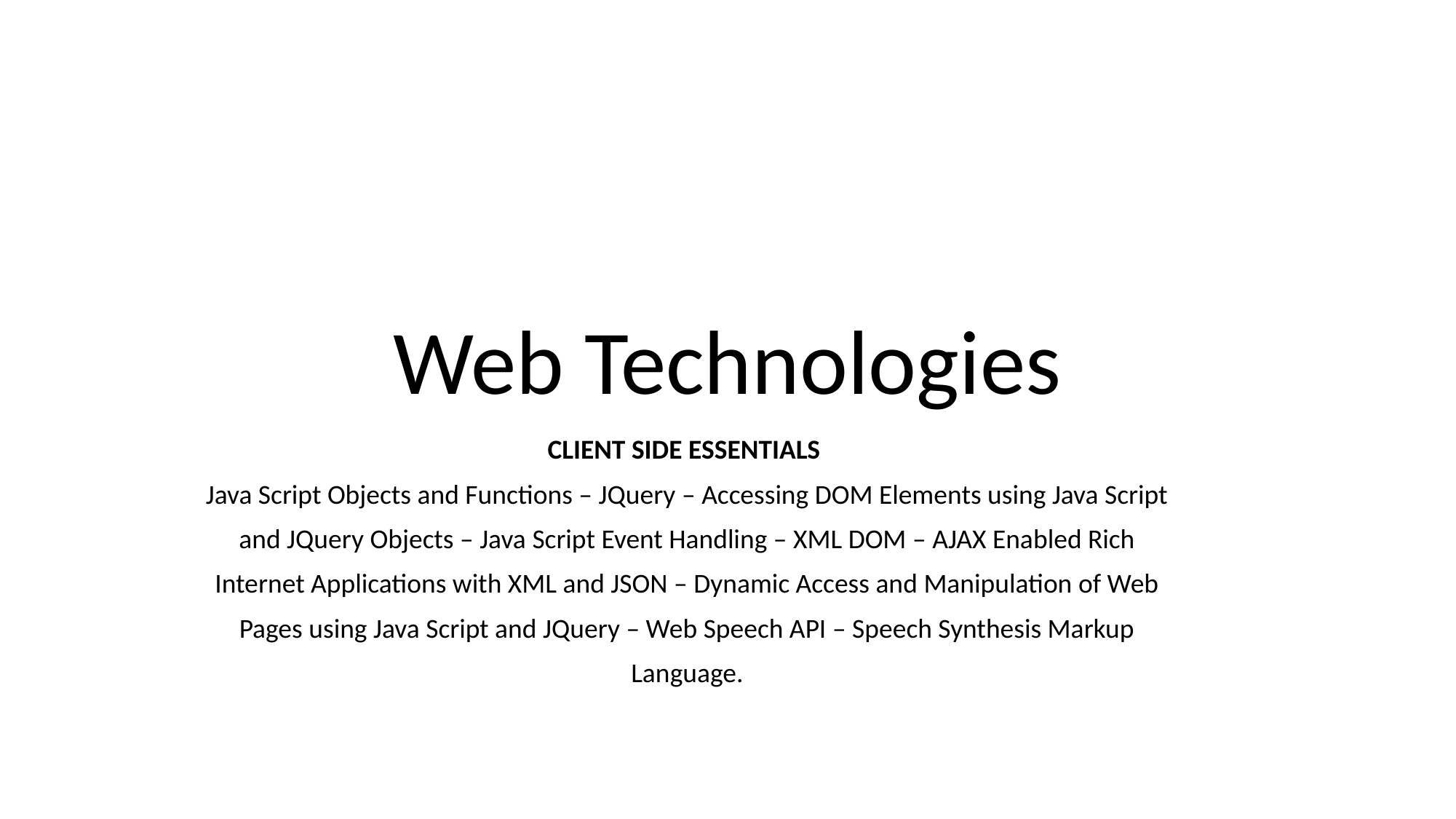

# Web Technologies
CLIENT SIDE ESSENTIALS
Java Script Objects and Functions – JQuery – Accessing DOM Elements using Java Script
and JQuery Objects – Java Script Event Handling – XML DOM – AJAX Enabled Rich
Internet Applications with XML and JSON – Dynamic Access and Manipulation of Web
Pages using Java Script and JQuery – Web Speech API – Speech Synthesis Markup
Language.